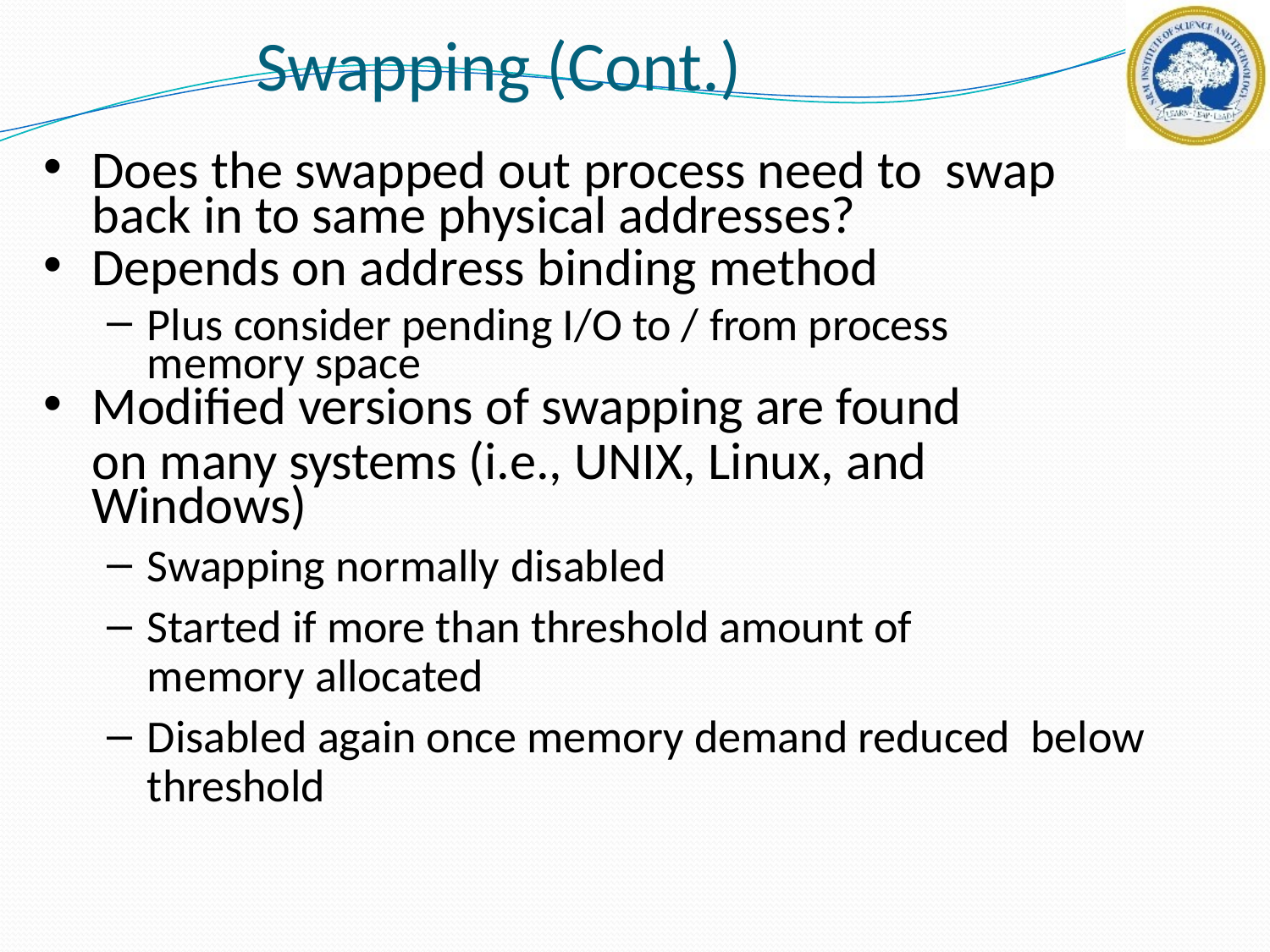

# Swapping (Cont.)
Does the swapped out process need to  swap back in to same physical addresses?
Depends on address binding method
Plus consider pending I/O to / from process  memory space
Modified versions of swapping are found
on many systems (i.e., UNIX, Linux, and  Windows)
Swapping normally disabled
Started if more than threshold amount of  memory allocated
Disabled again once memory demand reduced  below threshold